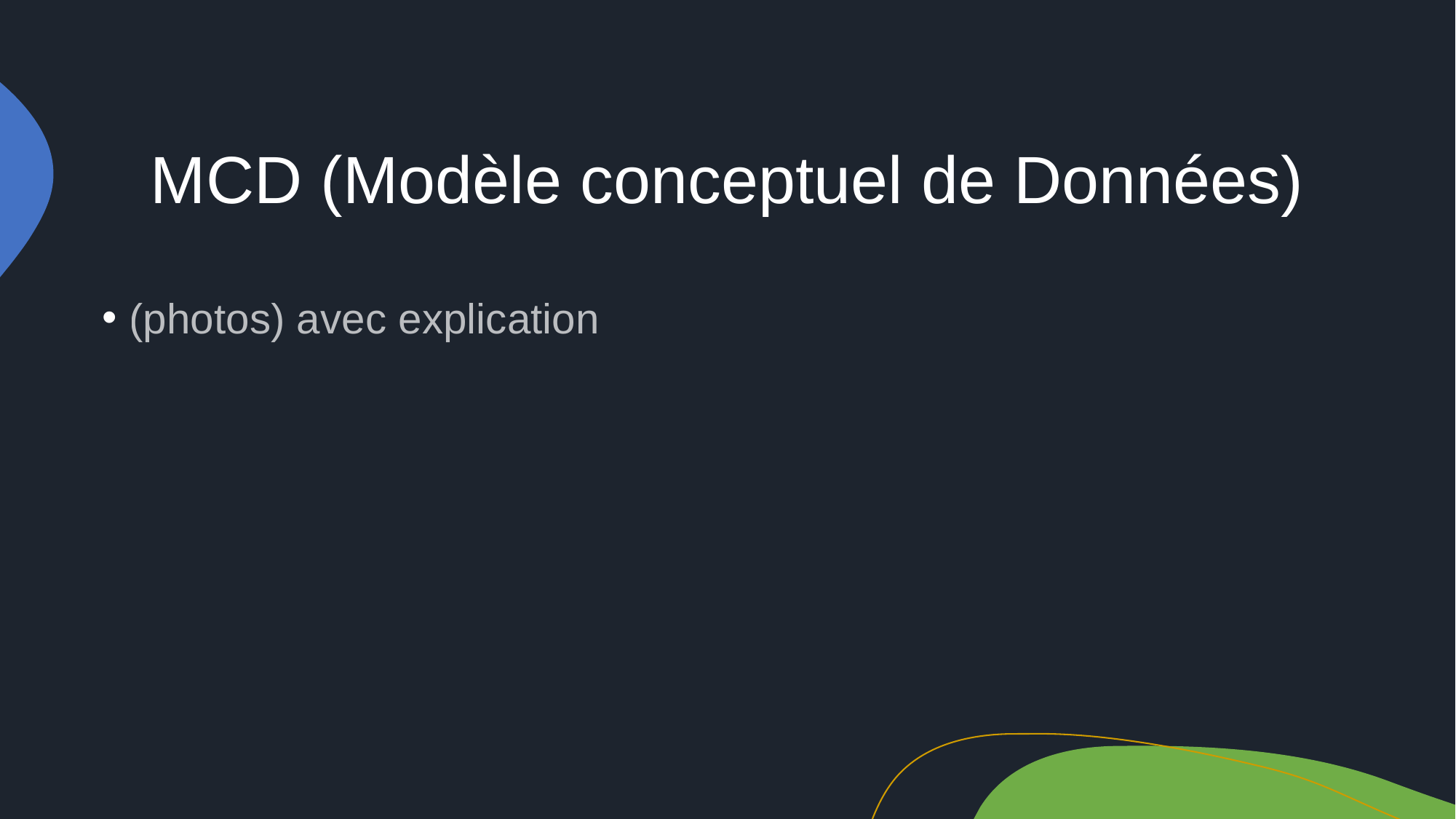

# MCD (Modèle conceptuel de Données)
(photos) avec explication